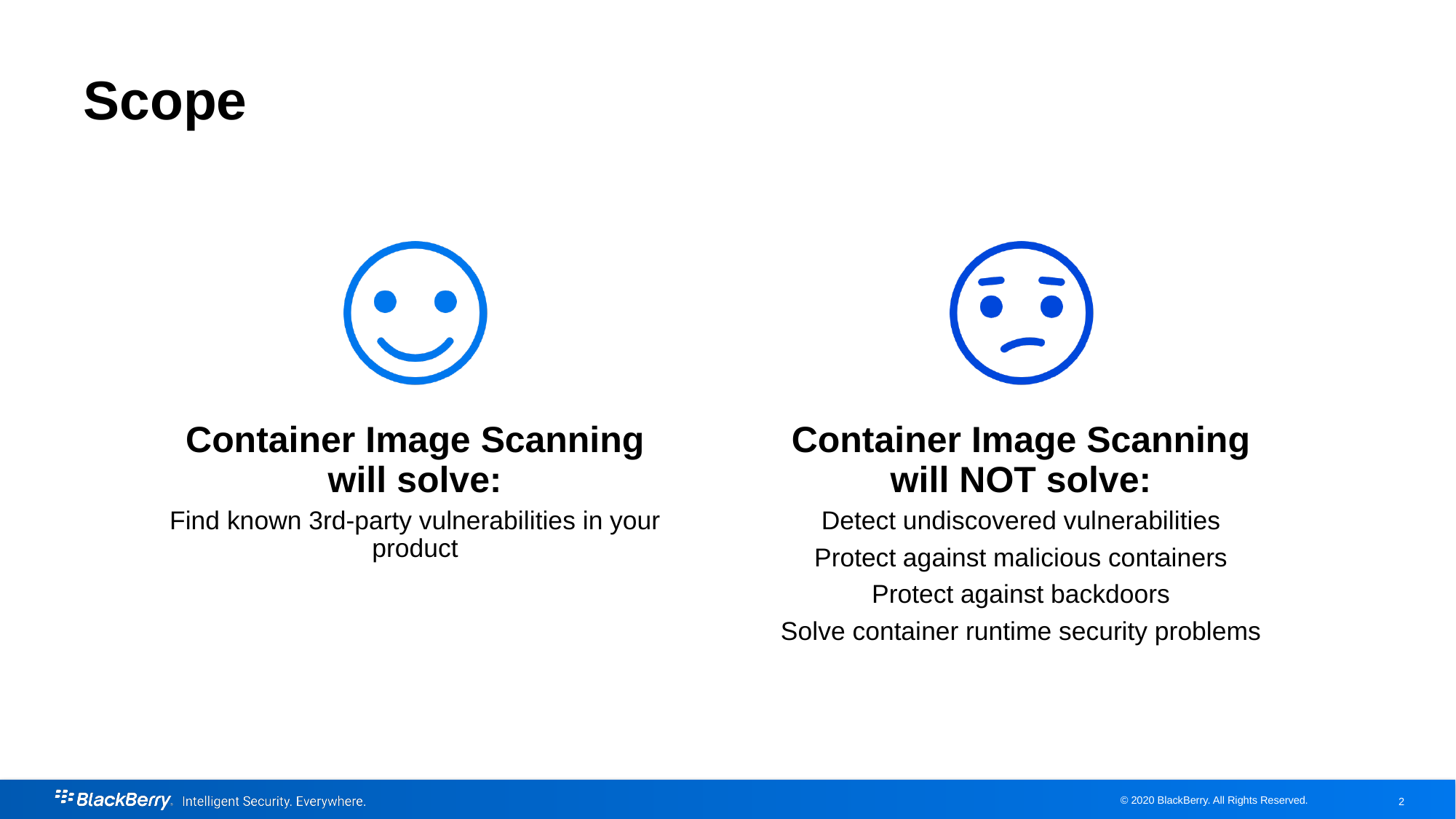

# Scope
Container Image Scanning will solve:
Find known 3rd-party vulnerabilities in your product
Container Image Scanning will NOT solve:
Detect undiscovered vulnerabilities
Protect against malicious containers
Protect against backdoors
Solve container runtime security problems